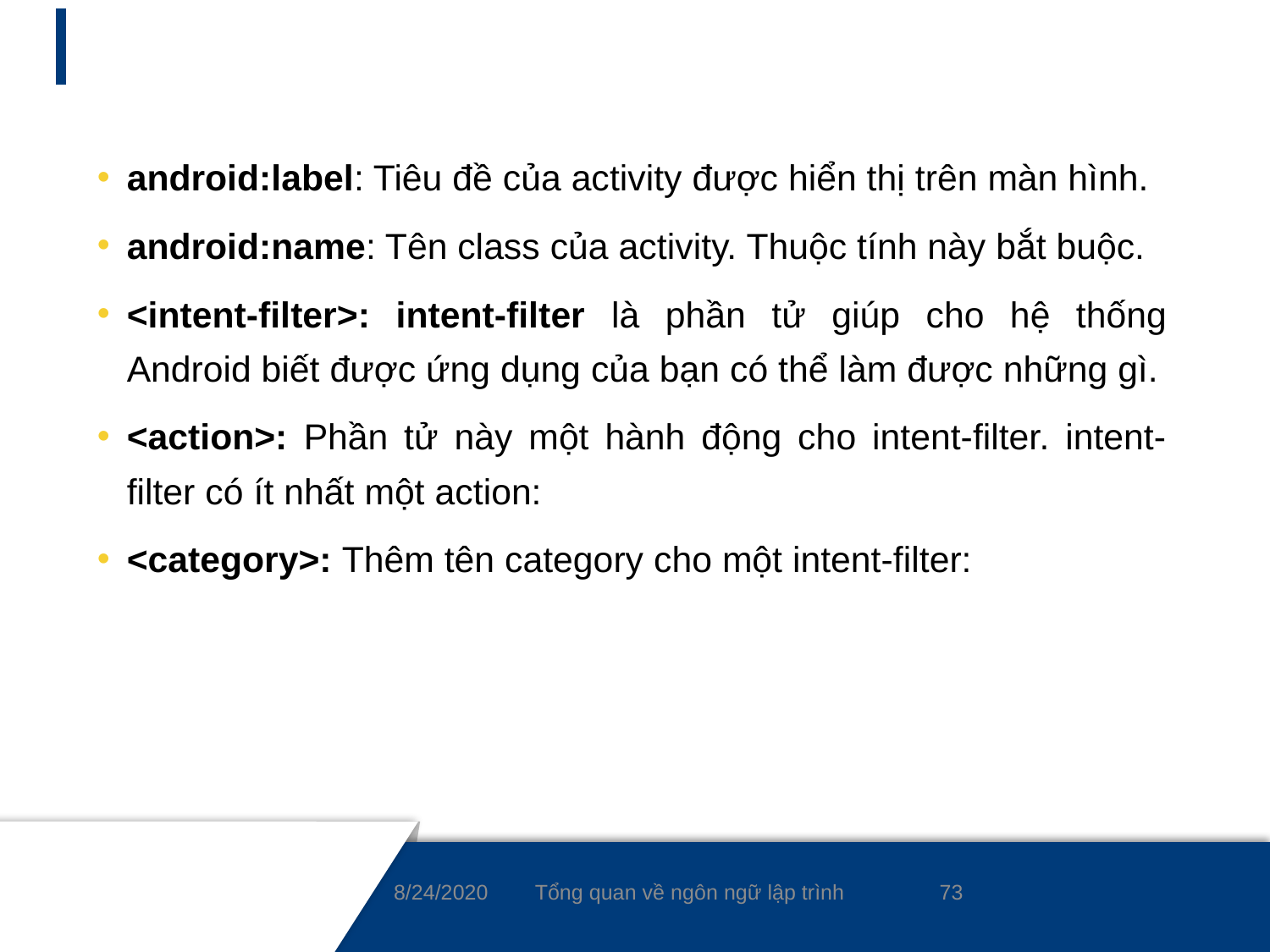

#
android:label: Tiêu đề của activity được hiển thị trên màn hình.
android:name: Tên class của activity. Thuộc tính này bắt buộc.
<intent-filter>: intent-filter là phần tử giúp cho hệ thống Android biết được ứng dụng của bạn có thể làm được những gì.
<action>: Phần tử này một hành động cho intent-filter. intent-filter có ít nhất một action:
<category>: Thêm tên category cho một intent-filter:

73
8/24/2020
Tổng quan về ngôn ngữ lập trình